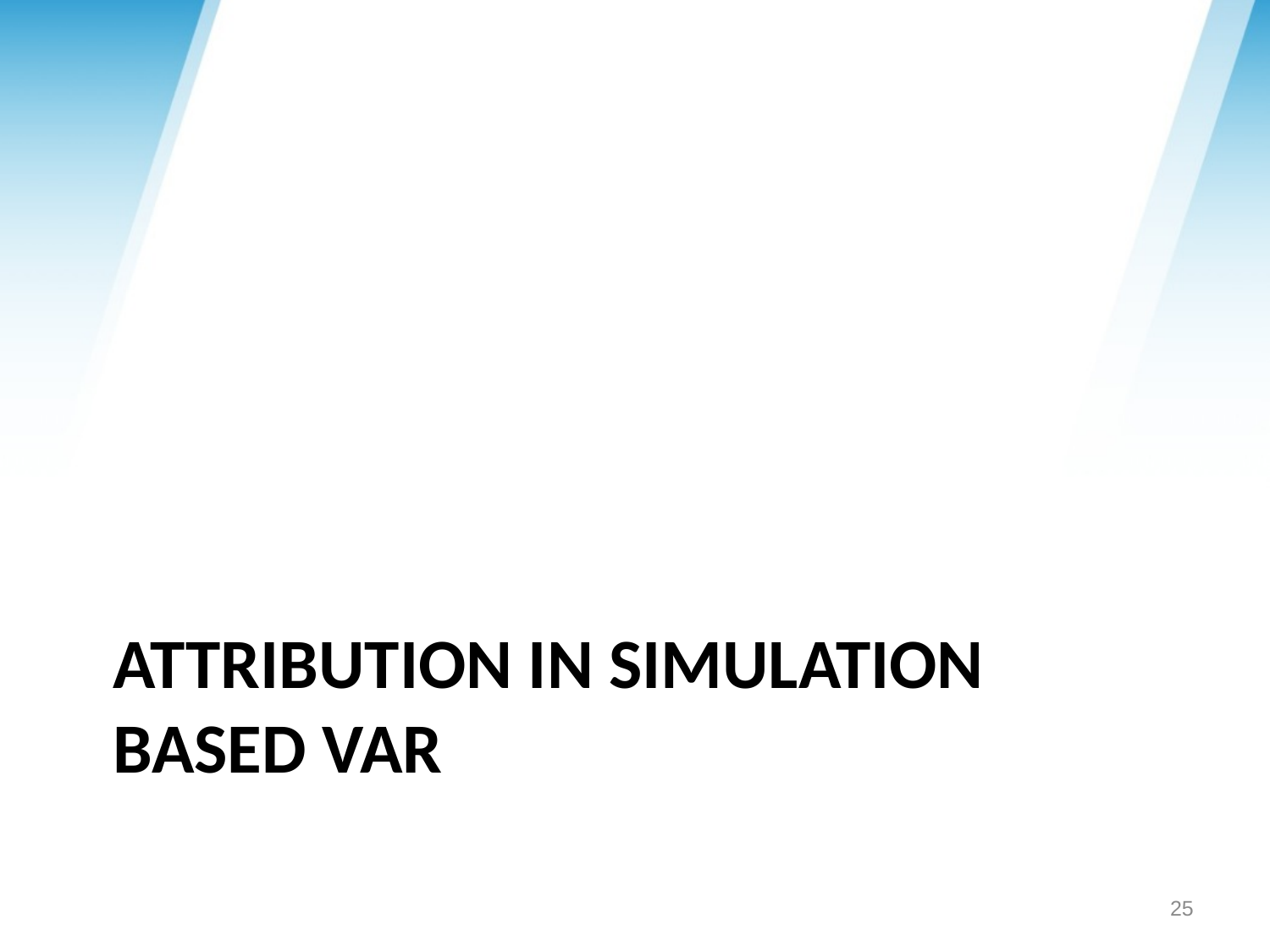

# attribution in simulation Based Var
25